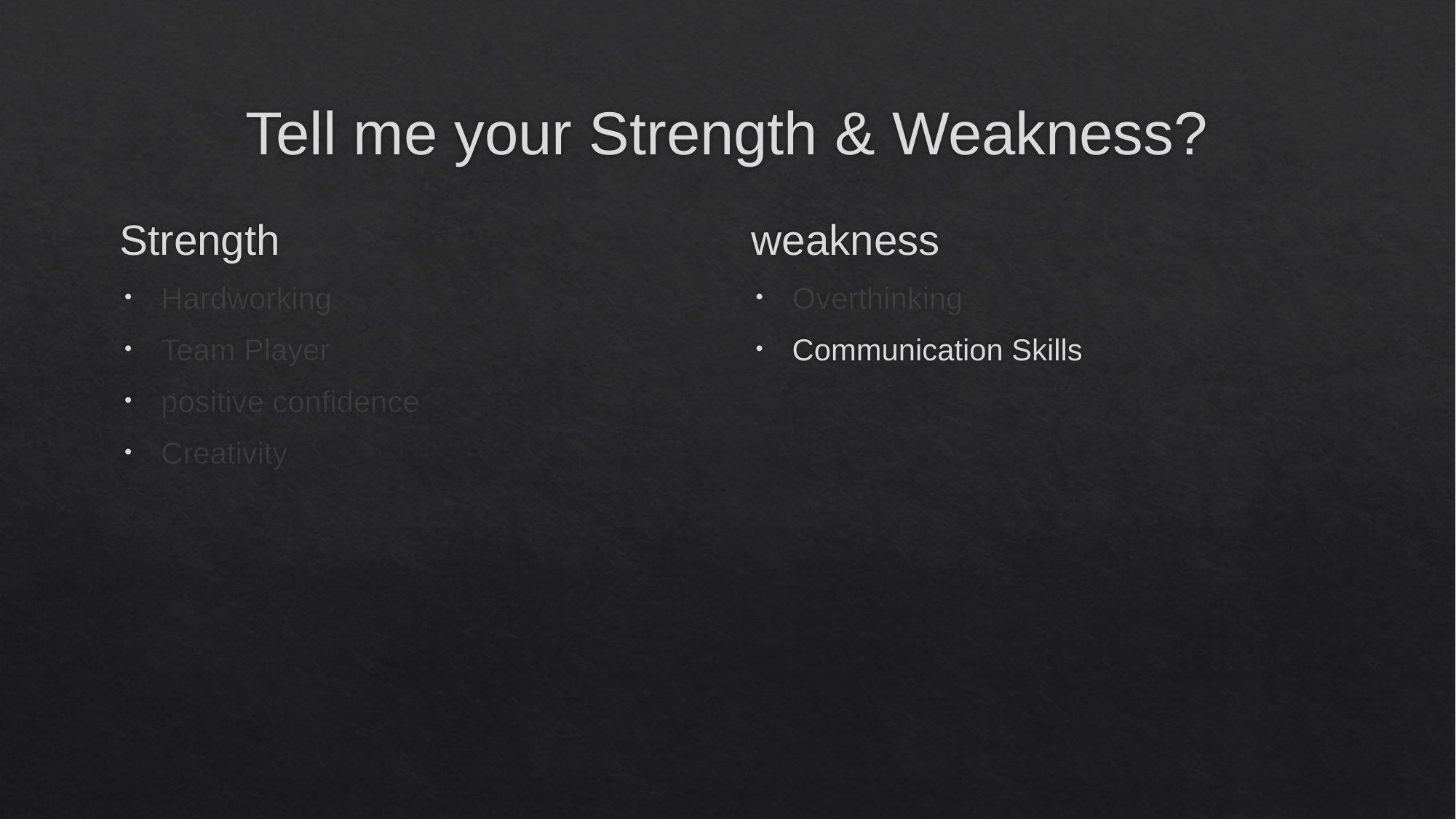

# Tell me your Strength & Weakness?
Strength
Hardworking
Team Player
positive confidence
Creativity

weakness
Overthinking
Communication Skills